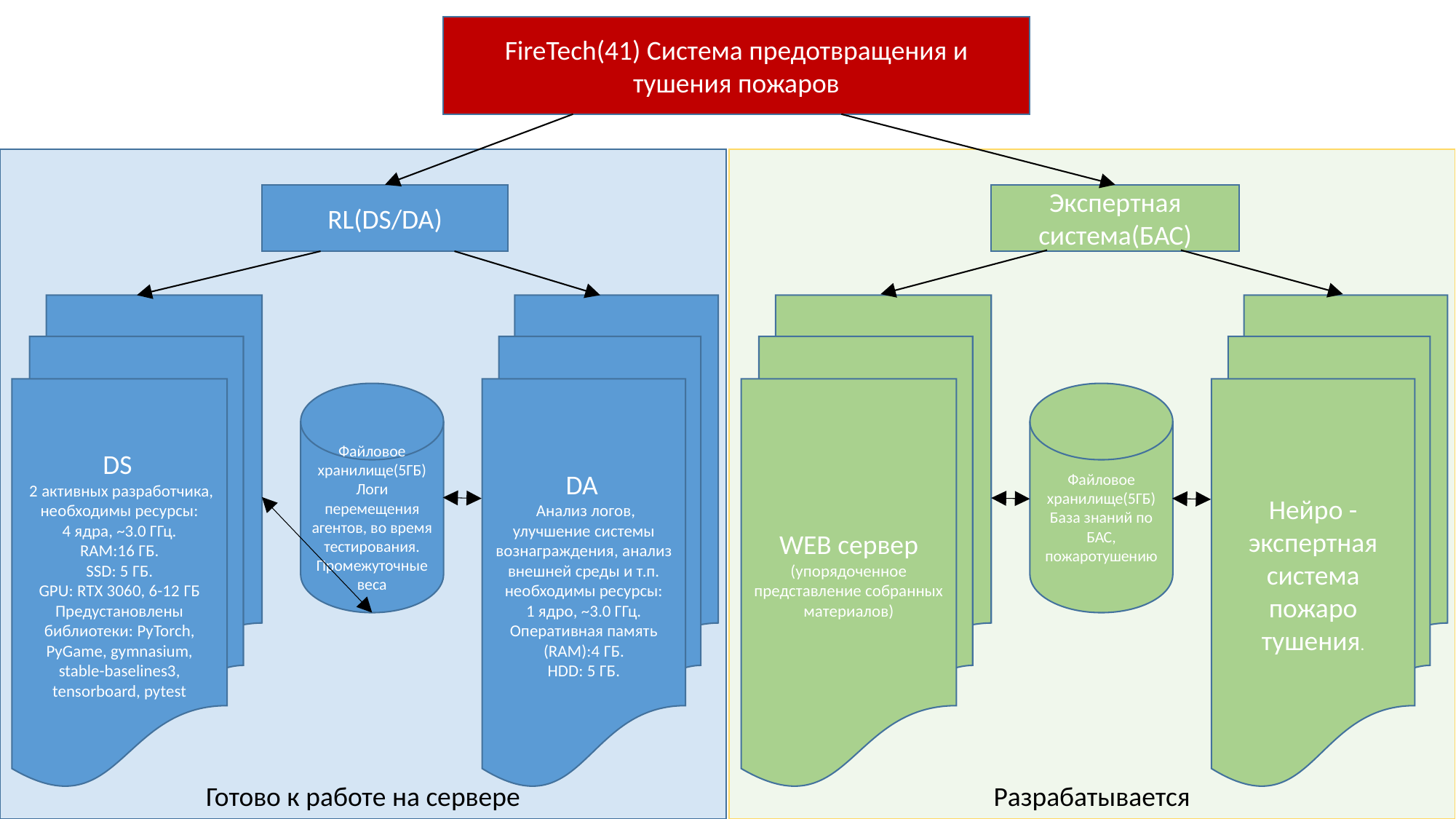

FireTech(41) Система предотвращения и тушения пожаров

Готово к работе на сервере

Разрабатывается
RL(DS/DA)
Экспертная система(БАС)
DS
 2 активных разработчика, необходимы ресурсы:
4 ядра, ~3.0 ГГц.
RAM:16 ГБ.
SSD: 5 ГБ.
GPU: RTX 3060, 6-12 ГБ
Предустановлены библиотеки: PyTorch, PyGame, gymnasium, stable-baselines3, tensorboard, pytest
WEB сервер
(упорядоченное представление собранных материалов)
DA
 Анализ логов, улучшение системы вознаграждения, анализ внешней среды и т.п.
необходимы ресурсы:
1 ядро, ~3.0 ГГц.
Оперативная память (RAM):4 ГБ.
HDD: 5 ГБ.
Нейро -экспертная система пожаро тушения.
Файловое хранилище(5ГБ)
Логи перемещения агентов, во время тестирования.
Промежуточные веса
Файловое хранилище(5ГБ)
База знаний по БАС, пожаротушению